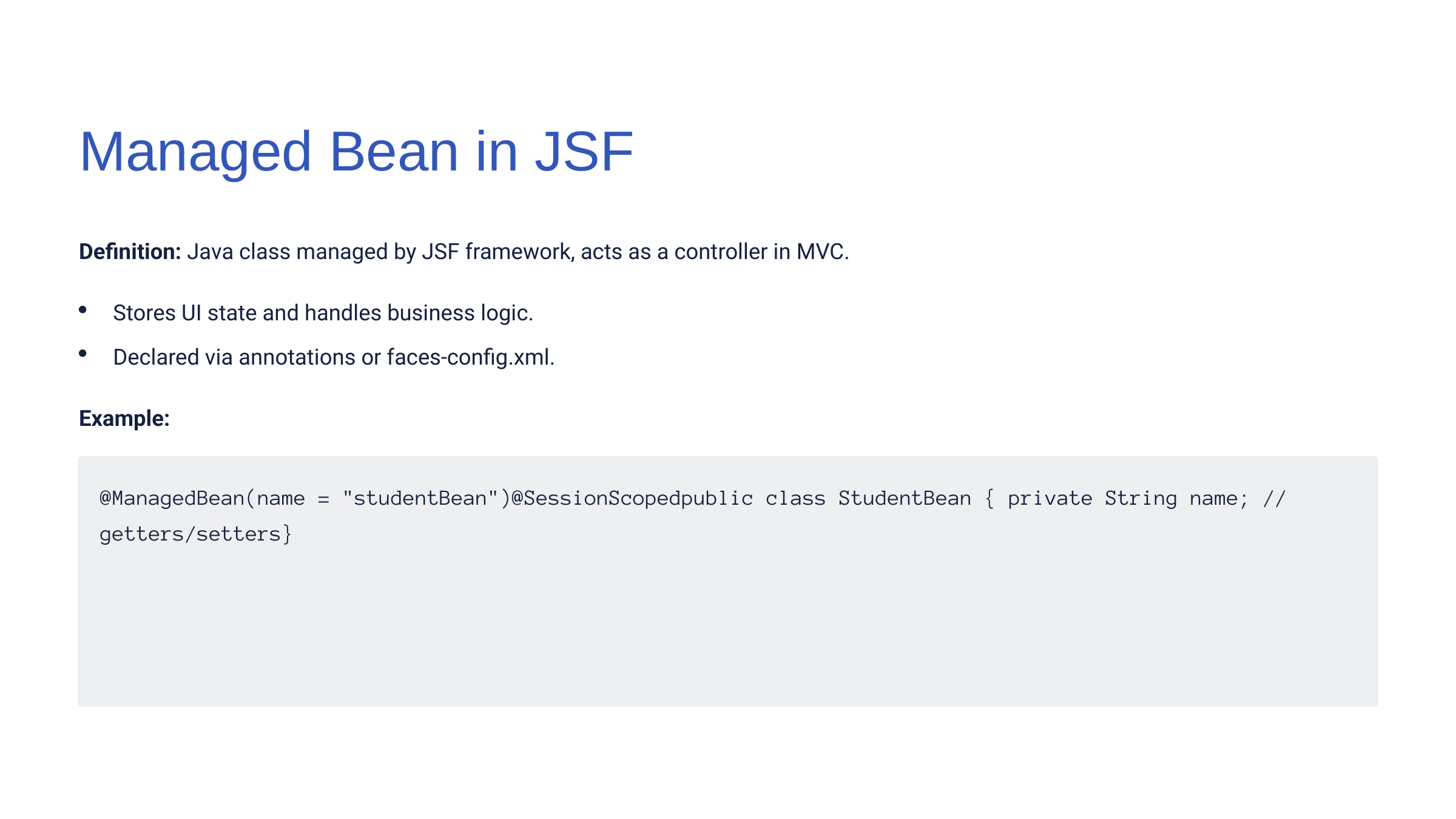

Managed Bean in JSF
Definition: Java class managed by JSF framework, acts as a controller in MVC.
Stores UI state and handles business logic.
Declared via annotations or faces-config.xml.
Example:

@ManagedBean(name = "studentBean")@SessionScopedpublic class StudentBean { private String name; // getters/setters}